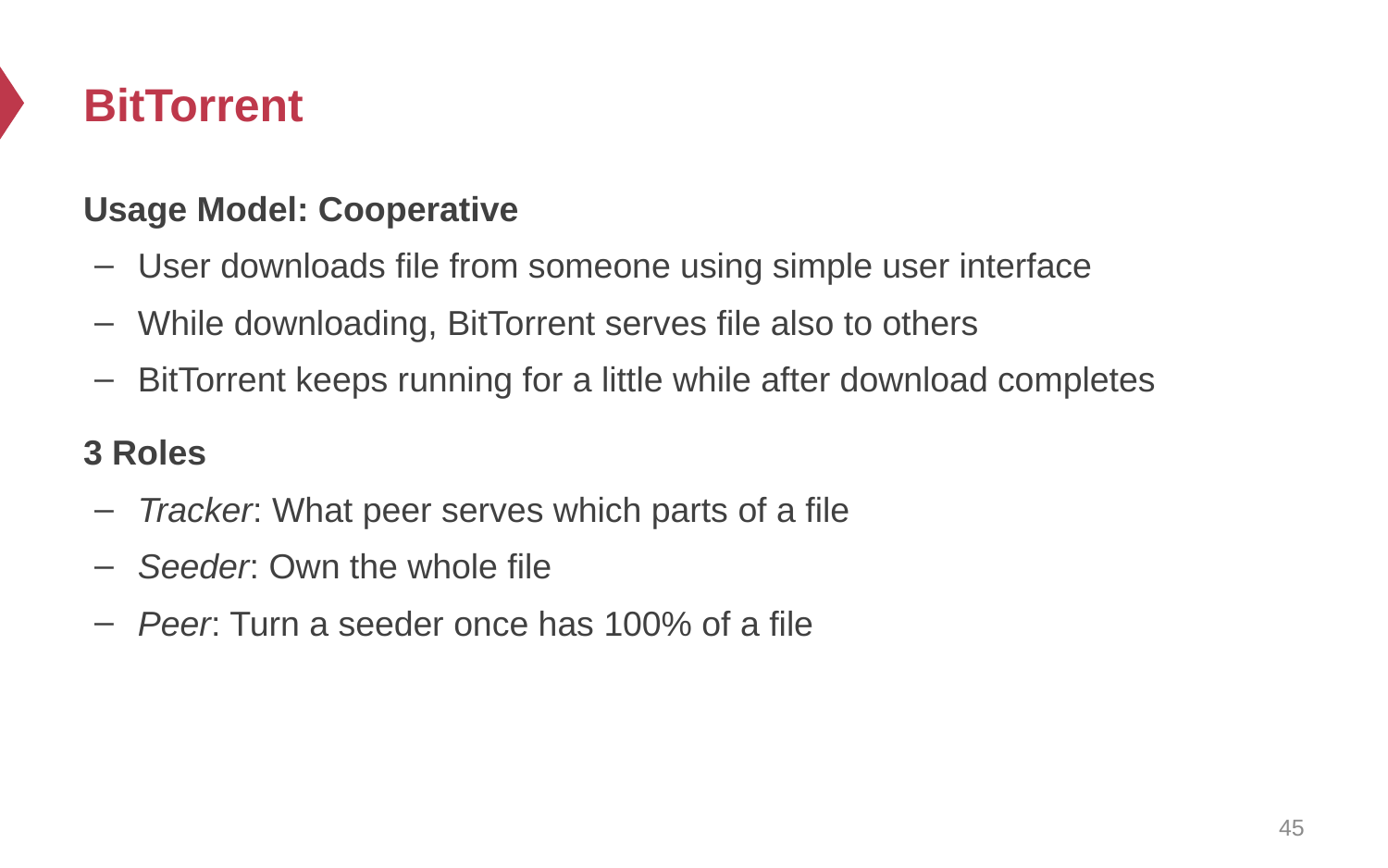

# BitTorrent
Usage Model: Cooperative
User downloads file from someone using simple user interface
While downloading, BitTorrent serves file also to others
BitTorrent keeps running for a little while after download completes
3 Roles
Tracker: What peer serves which parts of a file
Seeder: Own the whole file
Peer: Turn a seeder once has 100% of a file
45